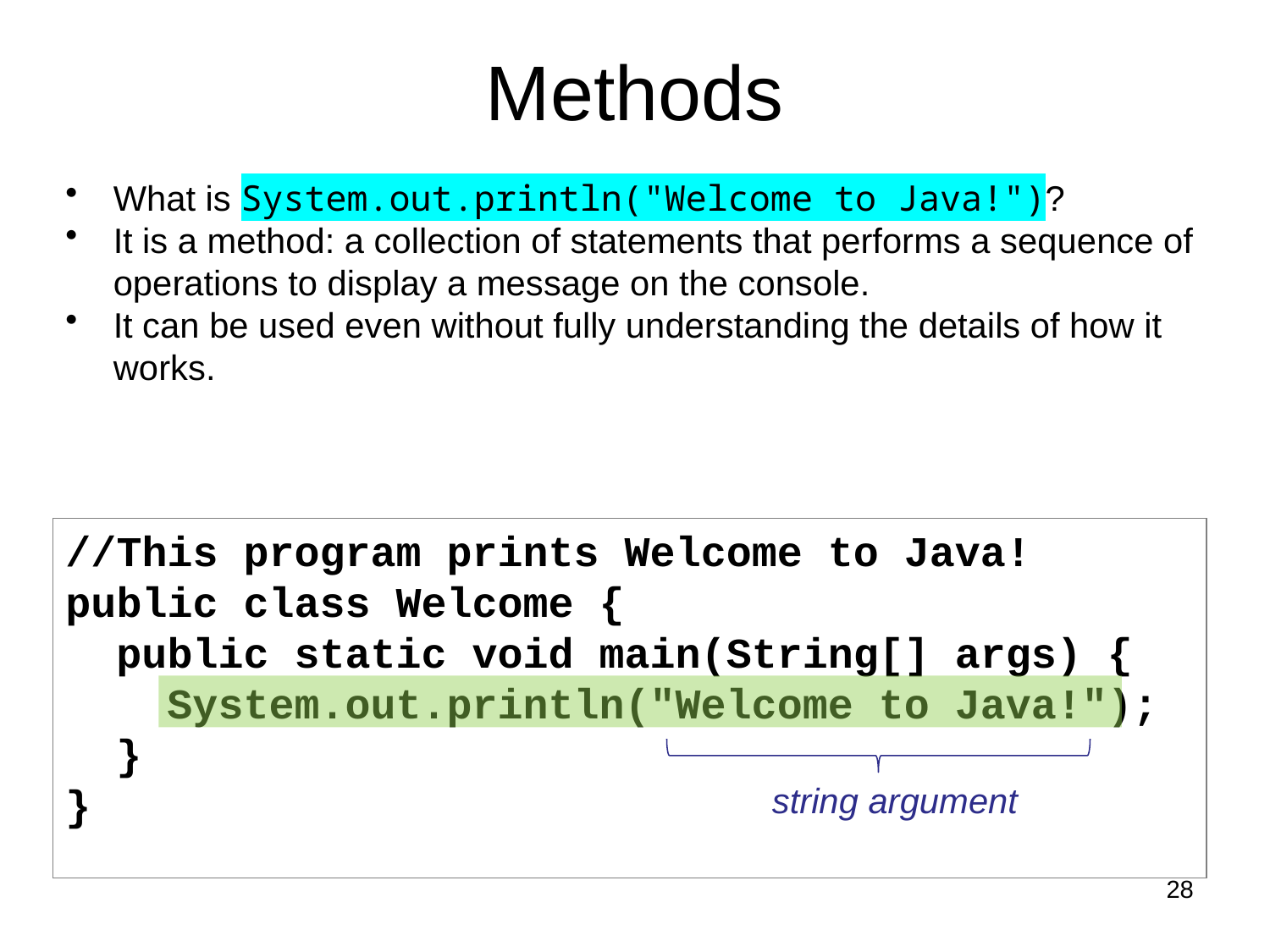

# Methods
What is System.out.println("Welcome to Java!")?
It is a method: a collection of statements that performs a sequence of operations to display a message on the console.
It can be used even without fully understanding the details of how it works.
//This program prints Welcome to Java!
public class Welcome {
  public static void main(String[] args) {
    System.out.println("Welcome to Java!");
  }
}

string argument
28